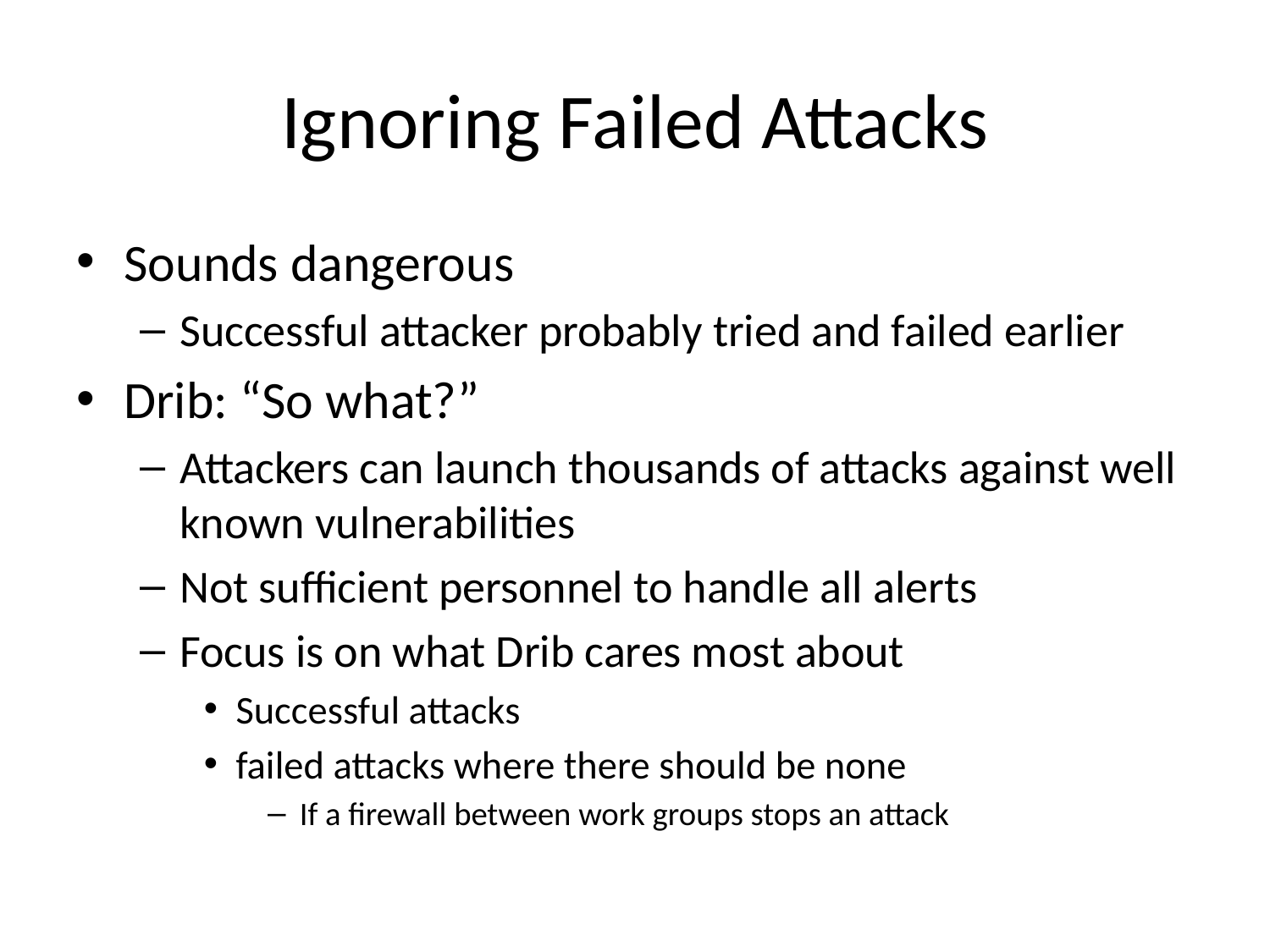

# Ignoring Failed Attacks
Sounds dangerous
Successful attacker probably tried and failed earlier
Drib: “So what?”
Attackers can launch thousands of attacks against well known vulnerabilities
Not sufficient personnel to handle all alerts
Focus is on what Drib cares most about
Successful attacks
failed attacks where there should be none
If a firewall between work groups stops an attack